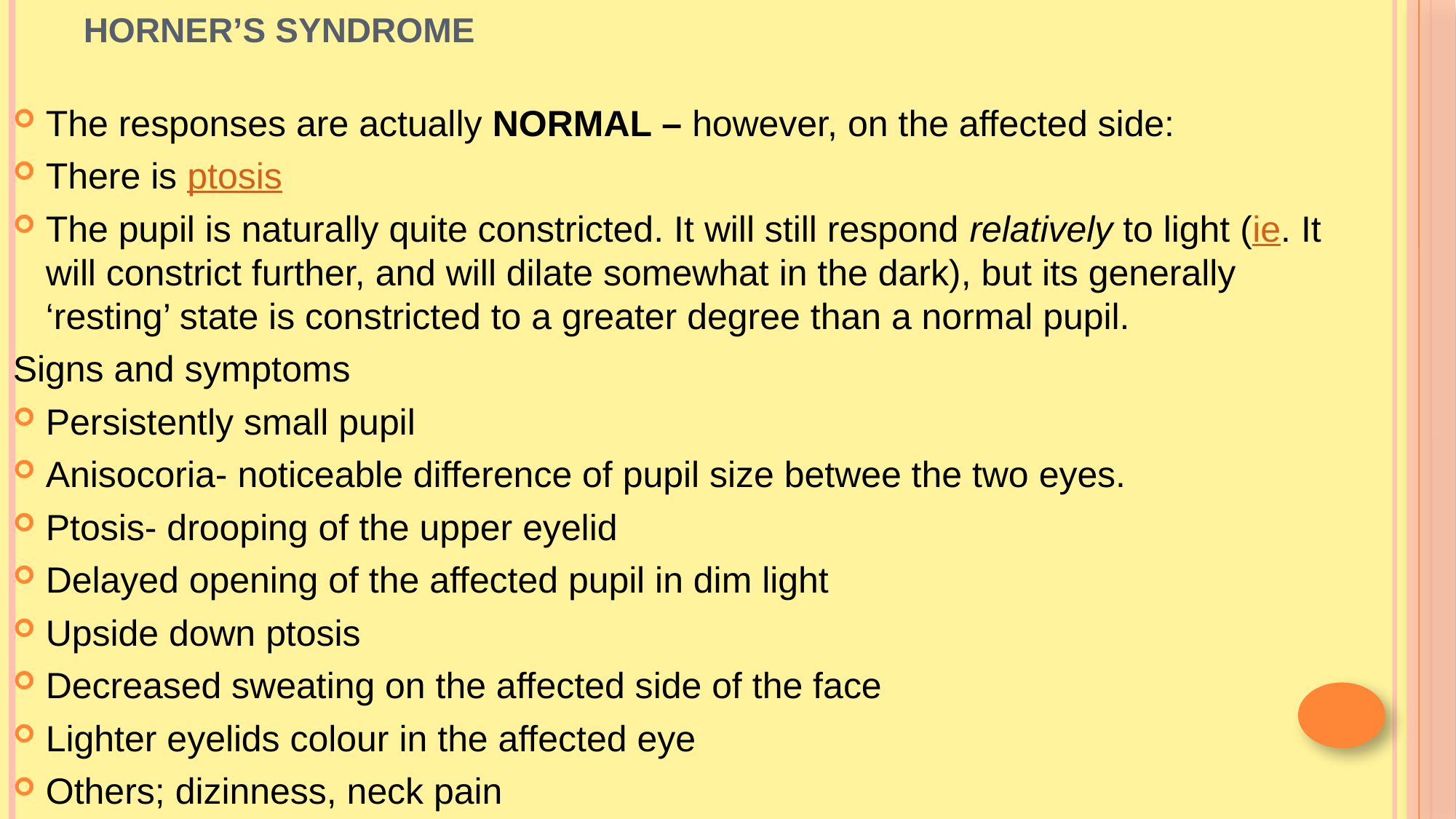

# Horner’s Syndrome
The responses are actually NORMAL – however, on the affected side:
There is ptosis
The pupil is naturally quite constricted. It will still respond relatively to light (ie. It will constrict further, and will dilate somewhat in the dark), but its generally ‘resting’ state is constricted to a greater degree than a normal pupil.
Signs and symptoms
Persistently small pupil
Anisocoria- noticeable difference of pupil size betwee the two eyes.
Ptosis- drooping of the upper eyelid
Delayed opening of the affected pupil in dim light
Upside down ptosis
Decreased sweating on the affected side of the face
Lighter eyelids colour in the affected eye
Others; dizinness, neck pain